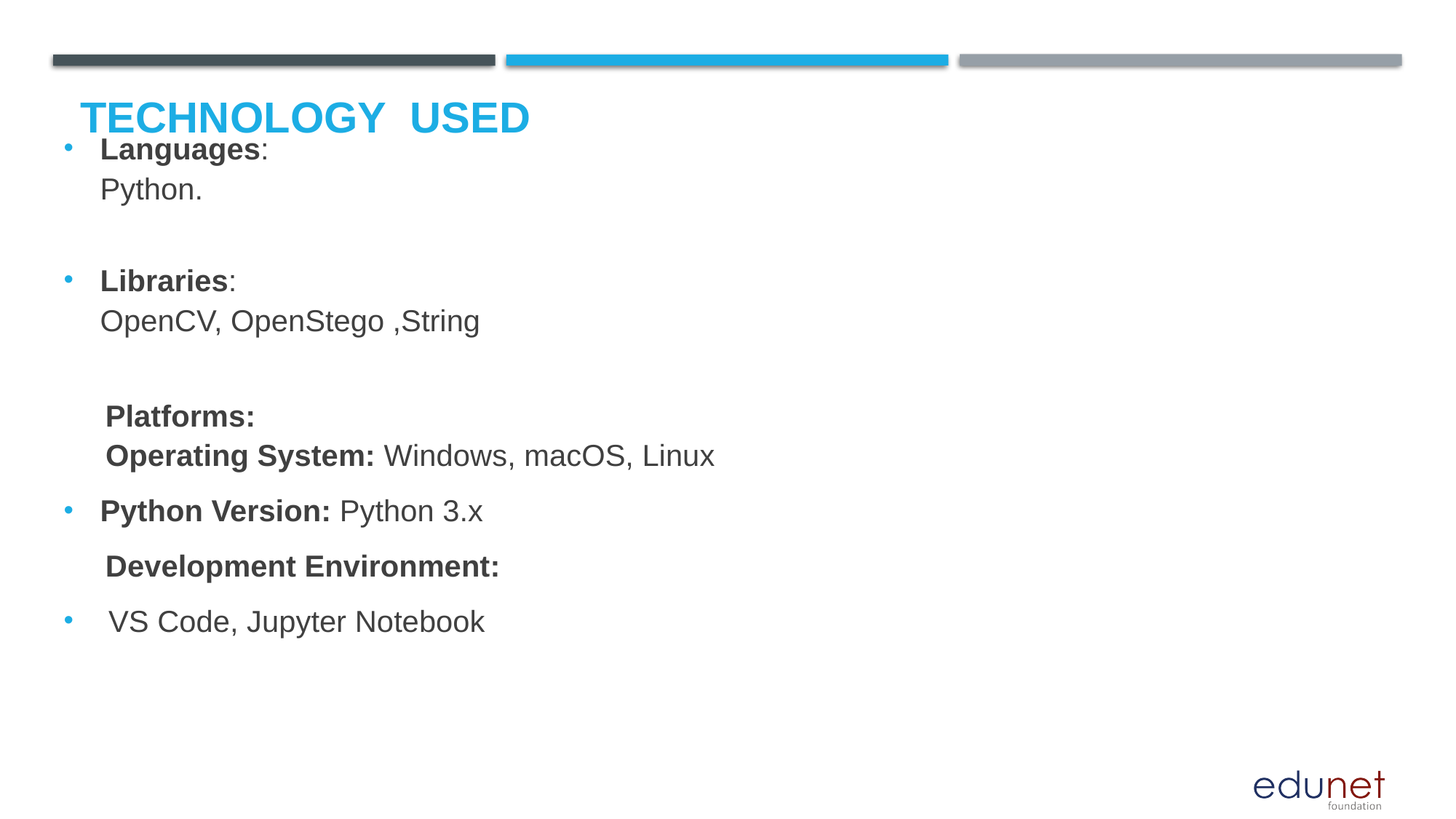

# Technology  used
Languages:
Python.
Libraries:
OpenCV, OpenStego ,String
     Platforms:
     Operating System: Windows, macOS, Linux
Python Version: Python 3.x
     Development Environment:
 VS Code, Jupyter Notebook